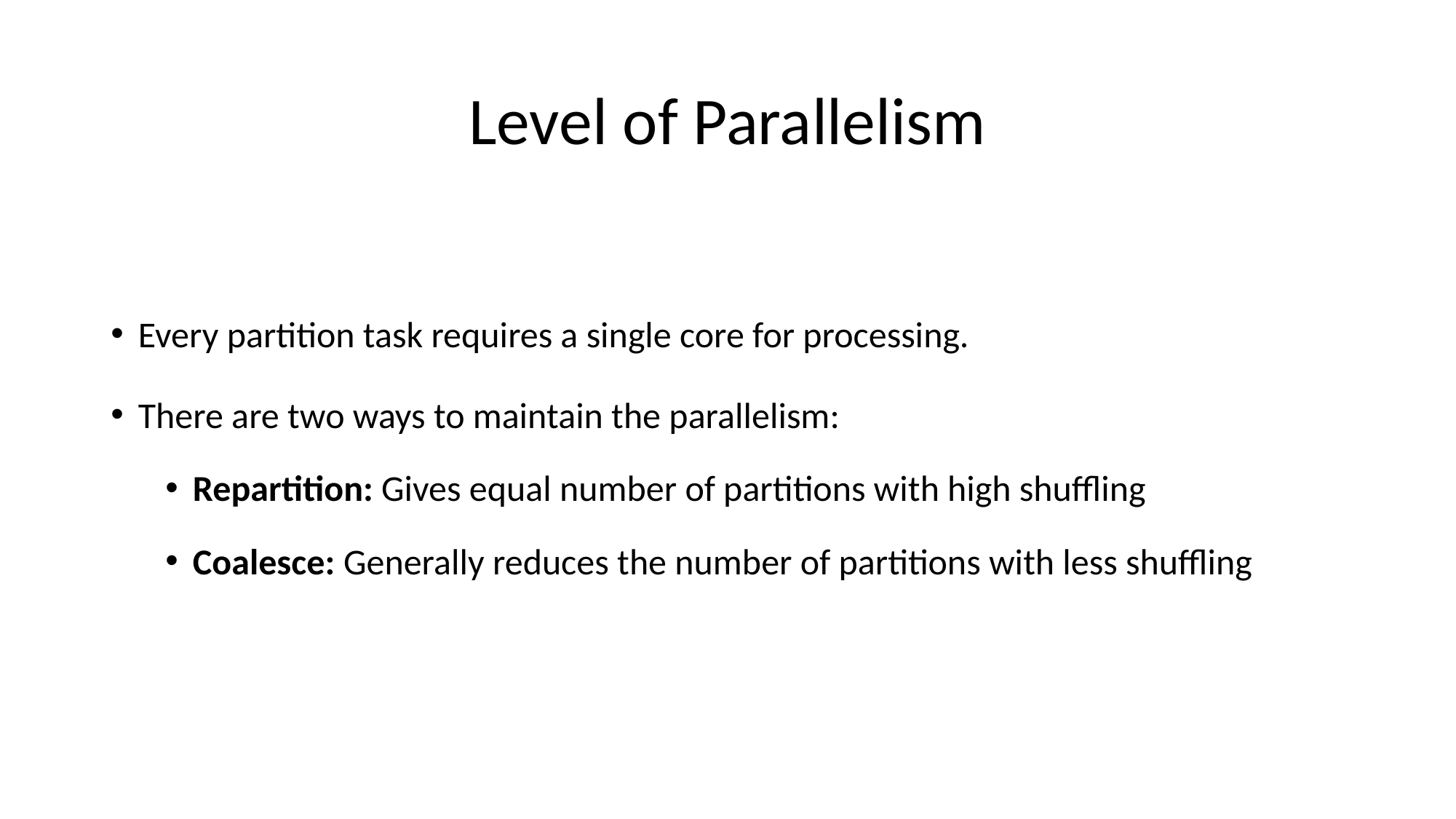

# Level of Parallelism

Every partition task requires a single core for processing.
There are two ways to maintain the parallelism:
Repartition: Gives equal number of partitions with high shuffling
Coalesce: Generally reduces the number of partitions with less shuffling